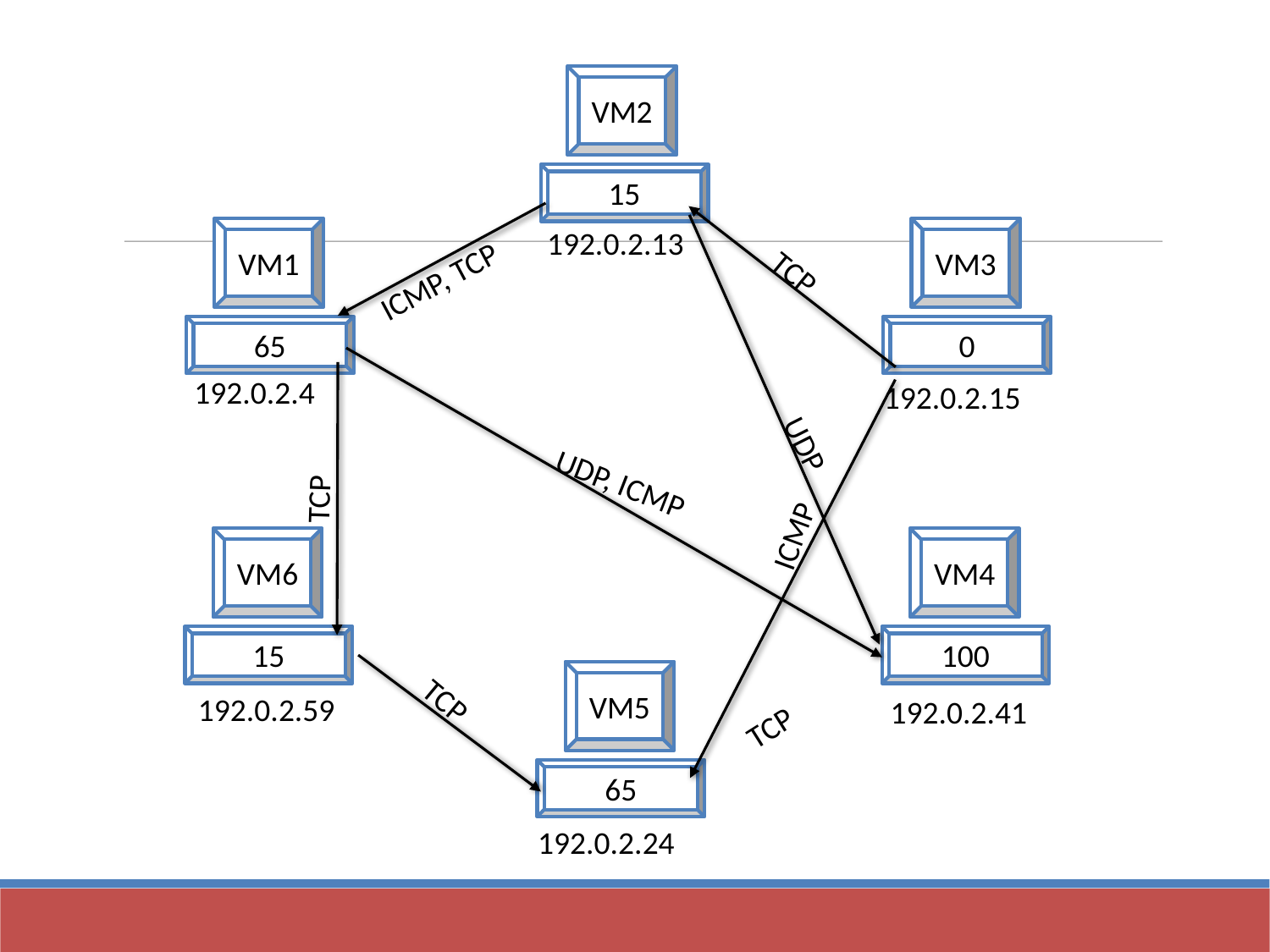

VM2
15

TCP

ICMP, TCP

UDP
192.0.2.13
VM1
65
VM3
0

UDP, ICMP

TCP
192.0.2.4
192.0.2.15

ICMP
VM6
15
VM4
100

TCP
VM5
65
 TCP

192.0.2.59
192.0.2.41
192.0.2.24